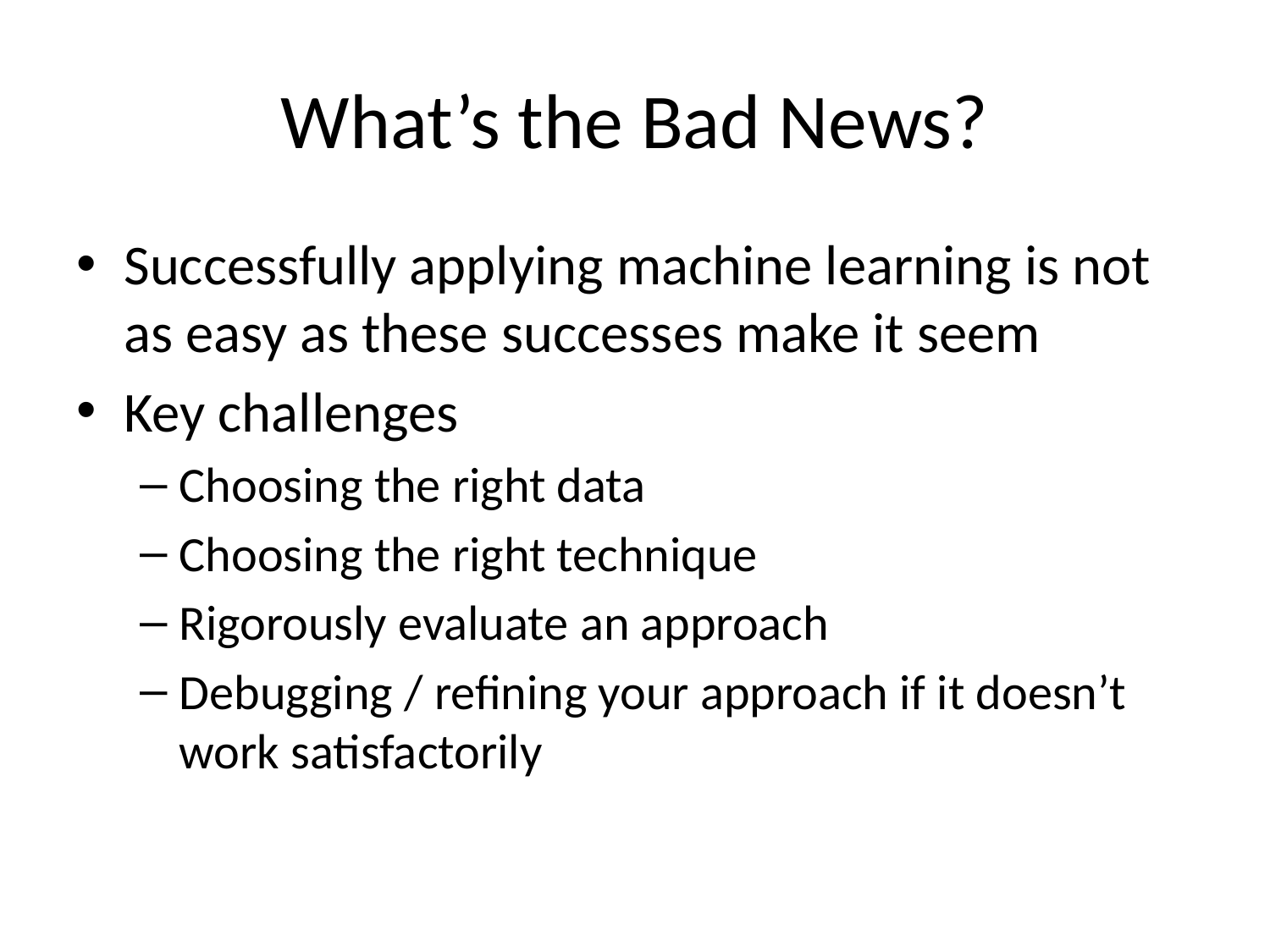

# What’s the Bad News?
Successfully applying machine learning is not as easy as these successes make it seem
Key challenges
Choosing the right data
Choosing the right technique
Rigorously evaluate an approach
Debugging / refining your approach if it doesn’t work satisfactorily